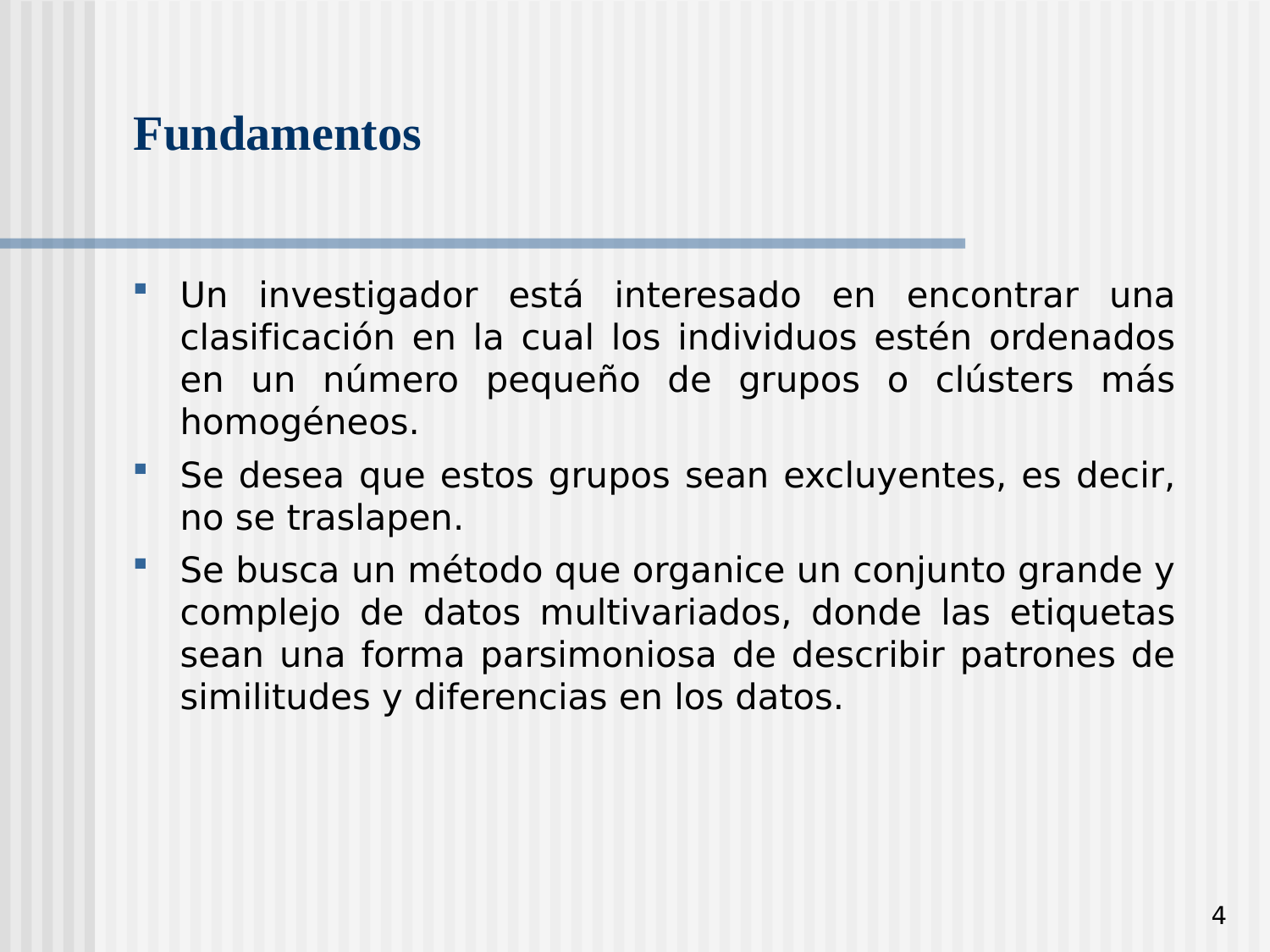

# Fundamentos
Un investigador está interesado en encontrar una clasificación en la cual los individuos estén ordenados en un número pequeño de grupos o clústers más homogéneos.
Se desea que estos grupos sean excluyentes, es decir, no se traslapen.
Se busca un método que organice un conjunto grande y complejo de datos multivariados, donde las etiquetas sean una forma parsimoniosa de describir patrones de similitudes y diferencias en los datos.

4